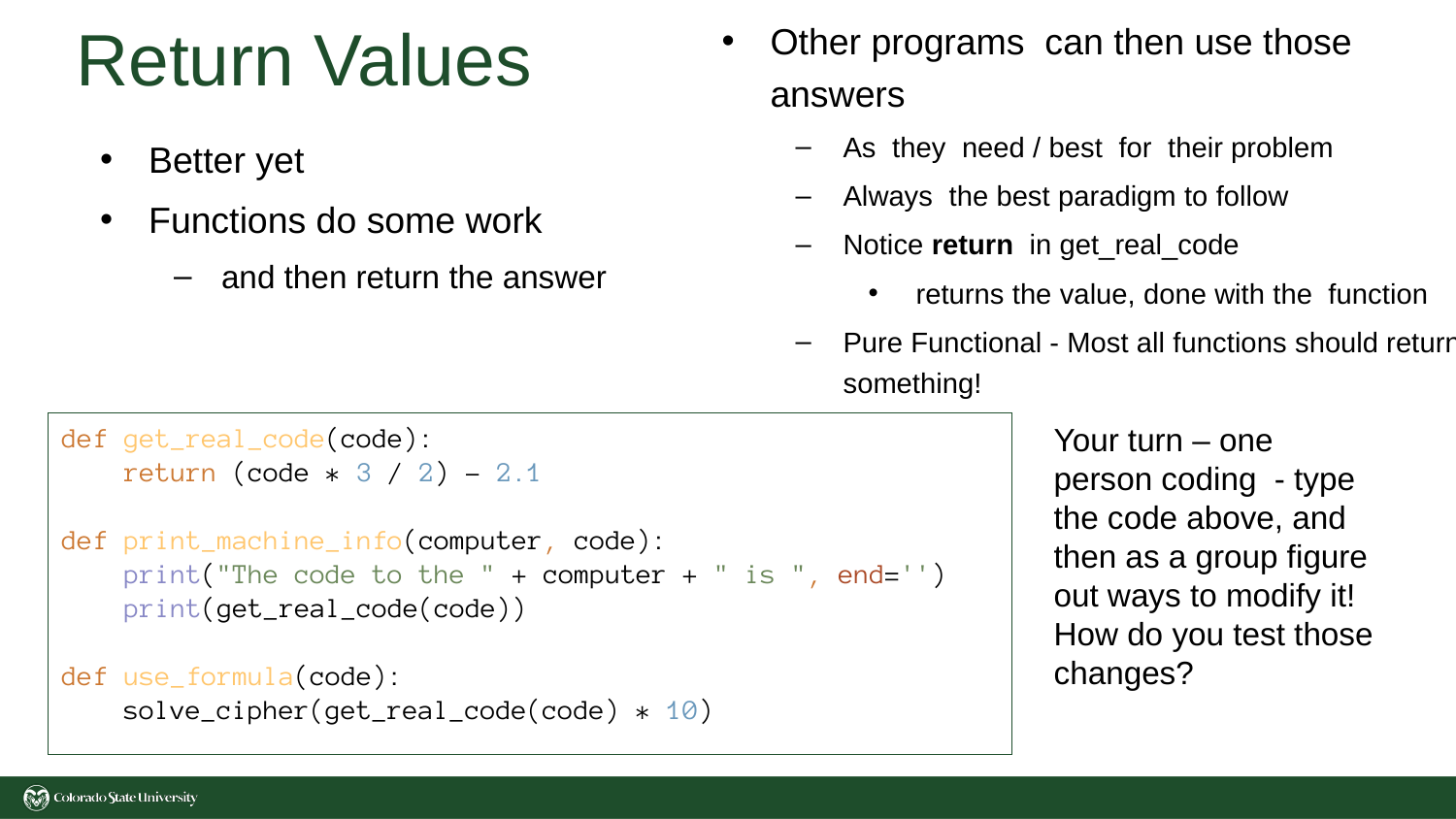

Other programs  can then use those  answers
As  they  need / best  for  their problem
Always  the best paradigm to follow
Notice return  in get_real_code
returns the value, done with the  function
Pure Functional - Most all functions should return something!
# Return Values
Better yet
Functions do some work
and then return the answer

def get_real_code(code):
    return (code * 3 / 2) - 2.1
def print_machine_info(computer, code):
    print("The code to the " + computer + " is ", end='')
    print(get_real_code(code))
def use_formula(code):
    solve_cipher(get_real_code(code) * 10)
Your turn – one person coding  - type the code above, and then as a group figure out ways to modify it!
How do you test those changes?